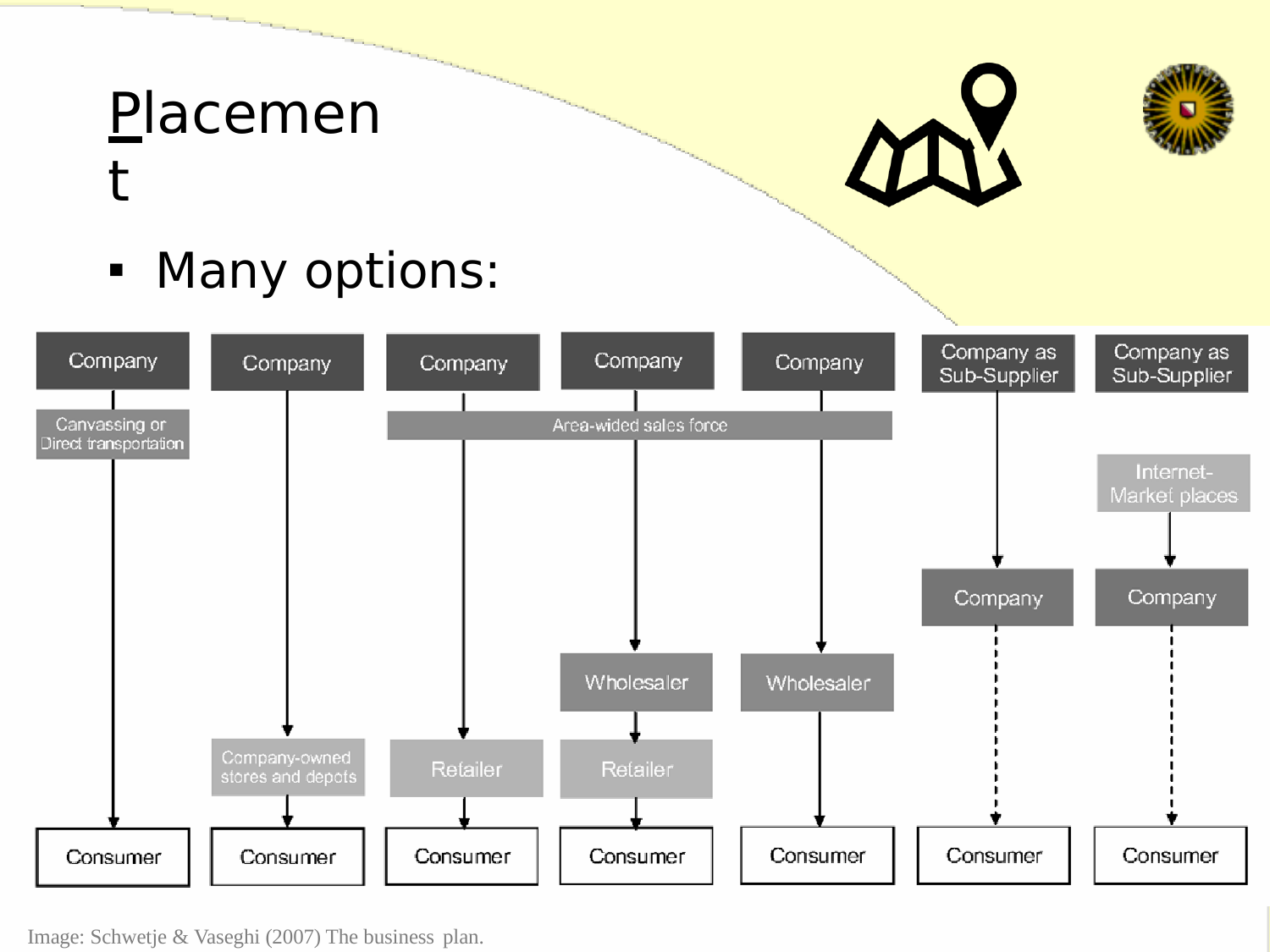

# Placement
Many options:

Image: Schwetje & Vaseghi (2007) The business plan.